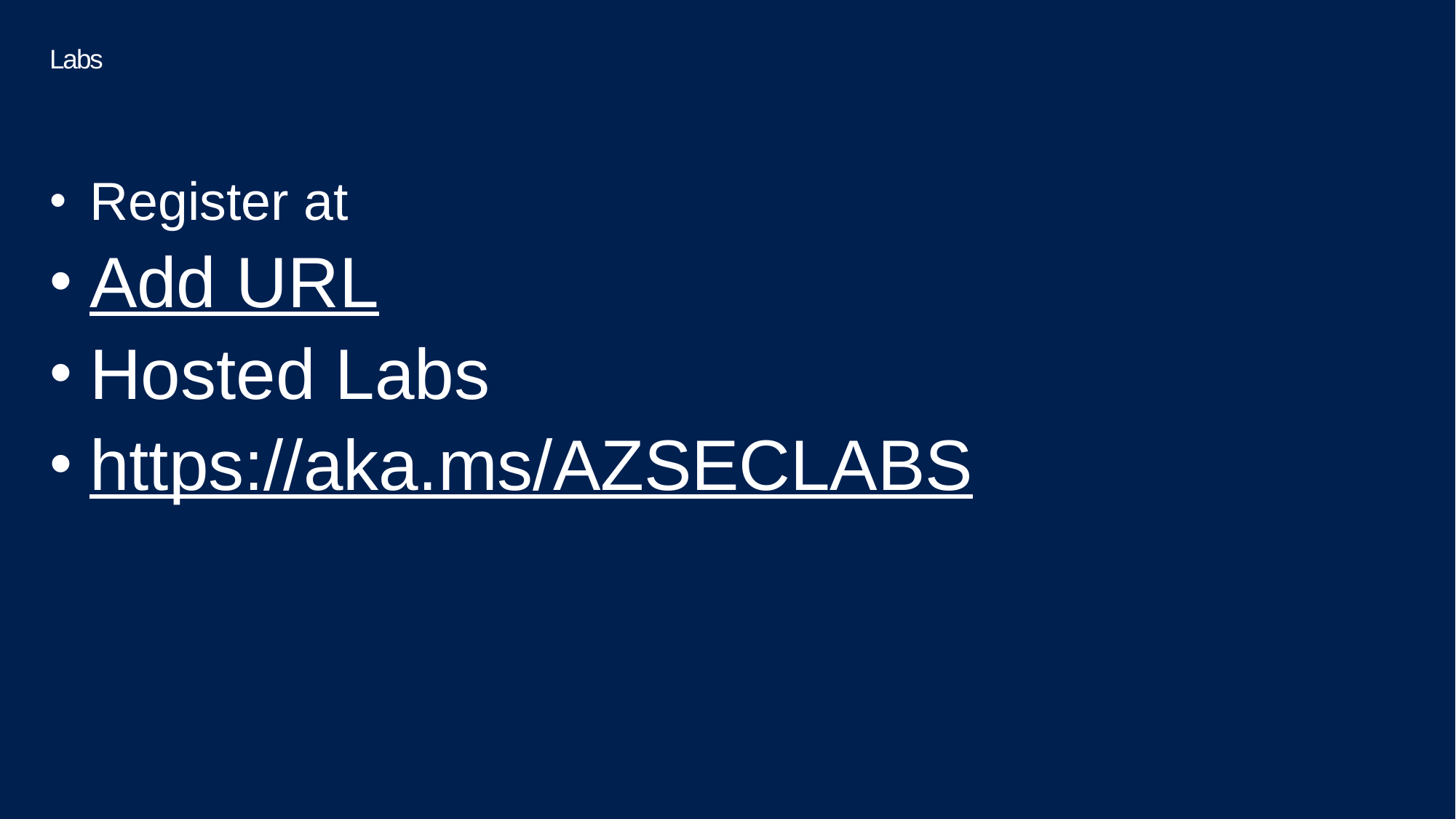

# Labs
Register at
Add URL
Hosted Labs
https://aka.ms/AZSECLABS